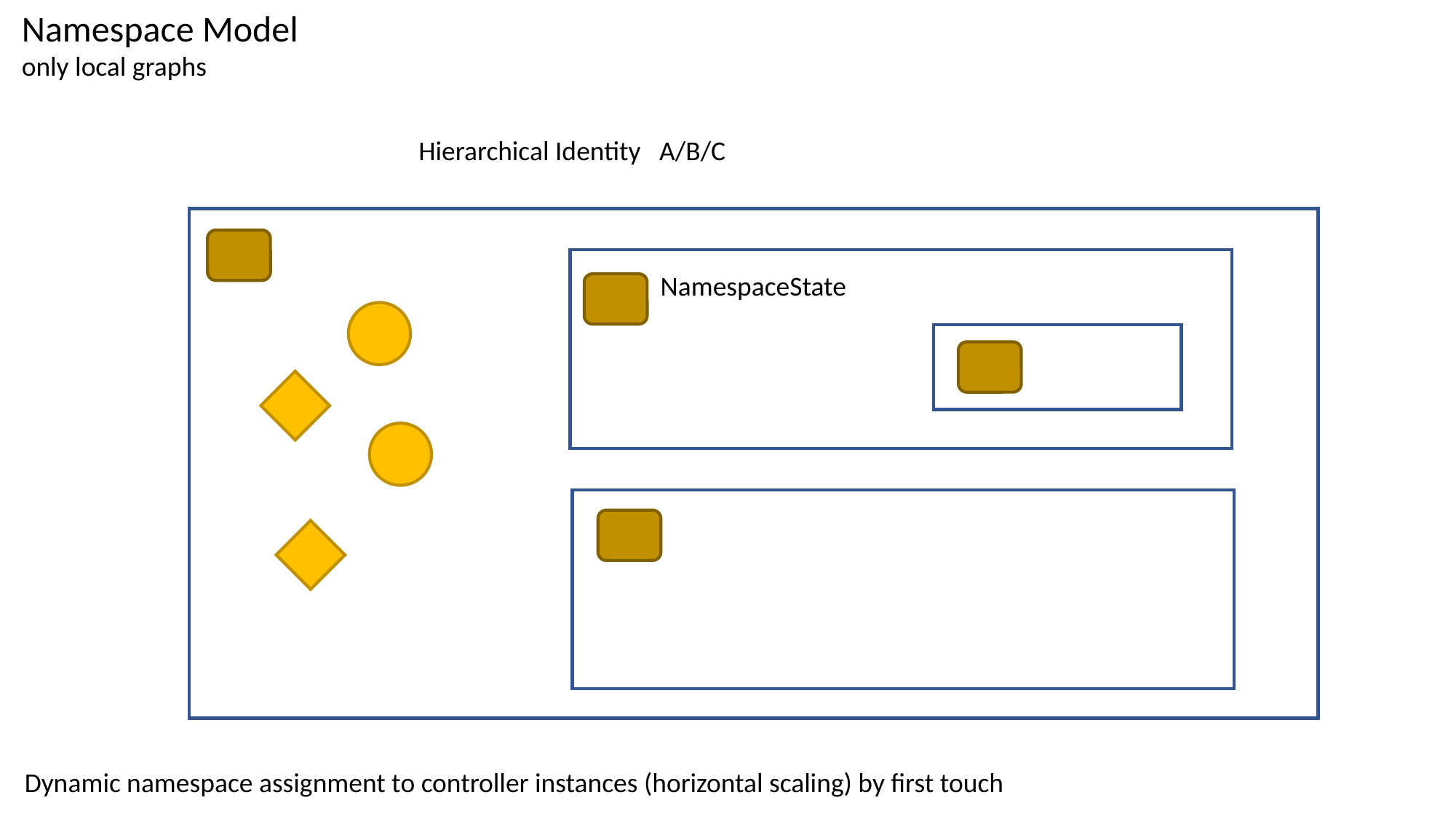

Namespace Model
only local graphs
Hierarchical Identity   A/B/C

NamespaceState

Dynamic namespace assignment to controller instances (horizontal scaling) by first touch